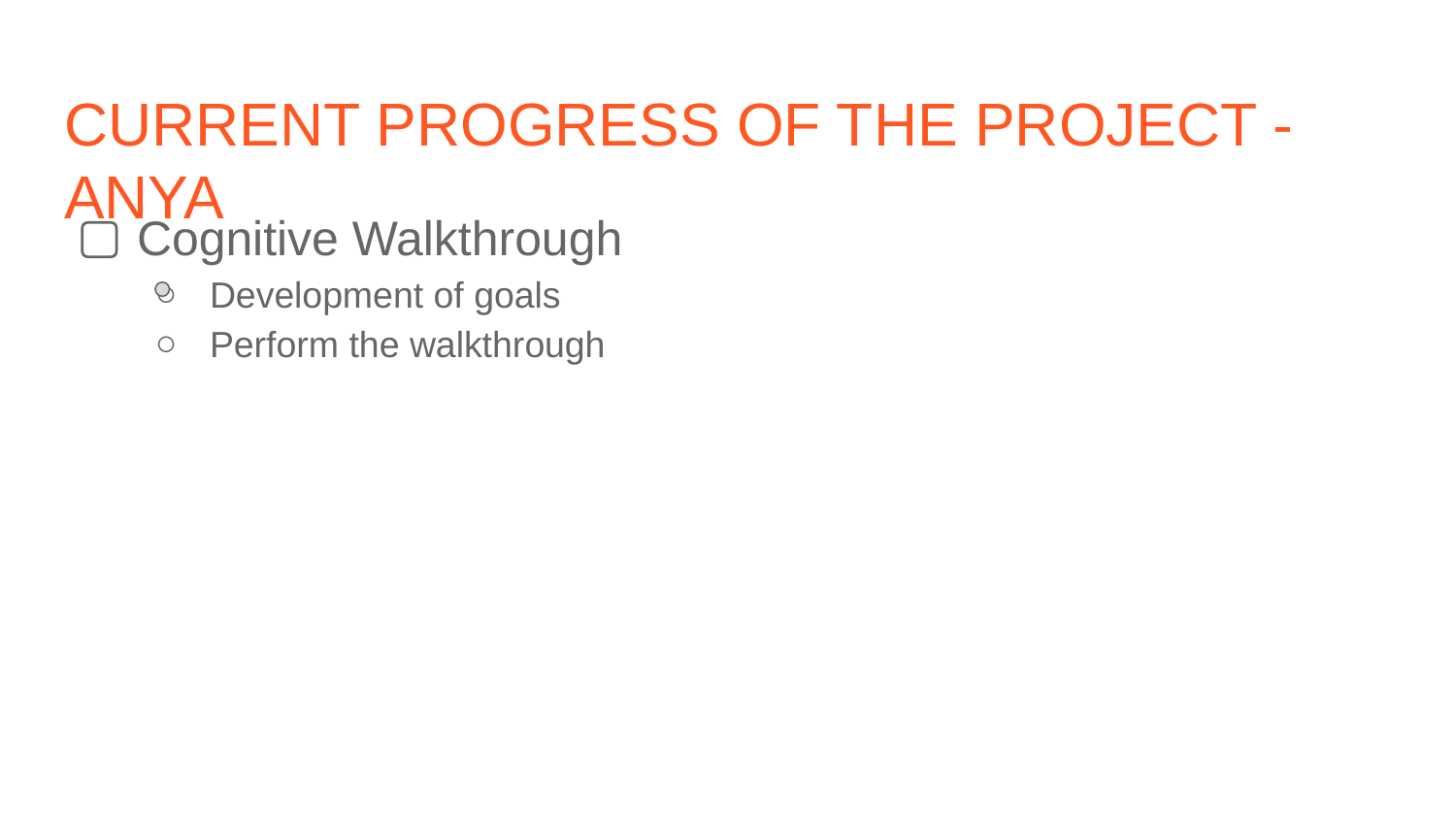

# CURRENT PROGRESS OF THE PROJECT - ANYA
Cognitive Walkthrough
Development of goals
Perform the walkthrough